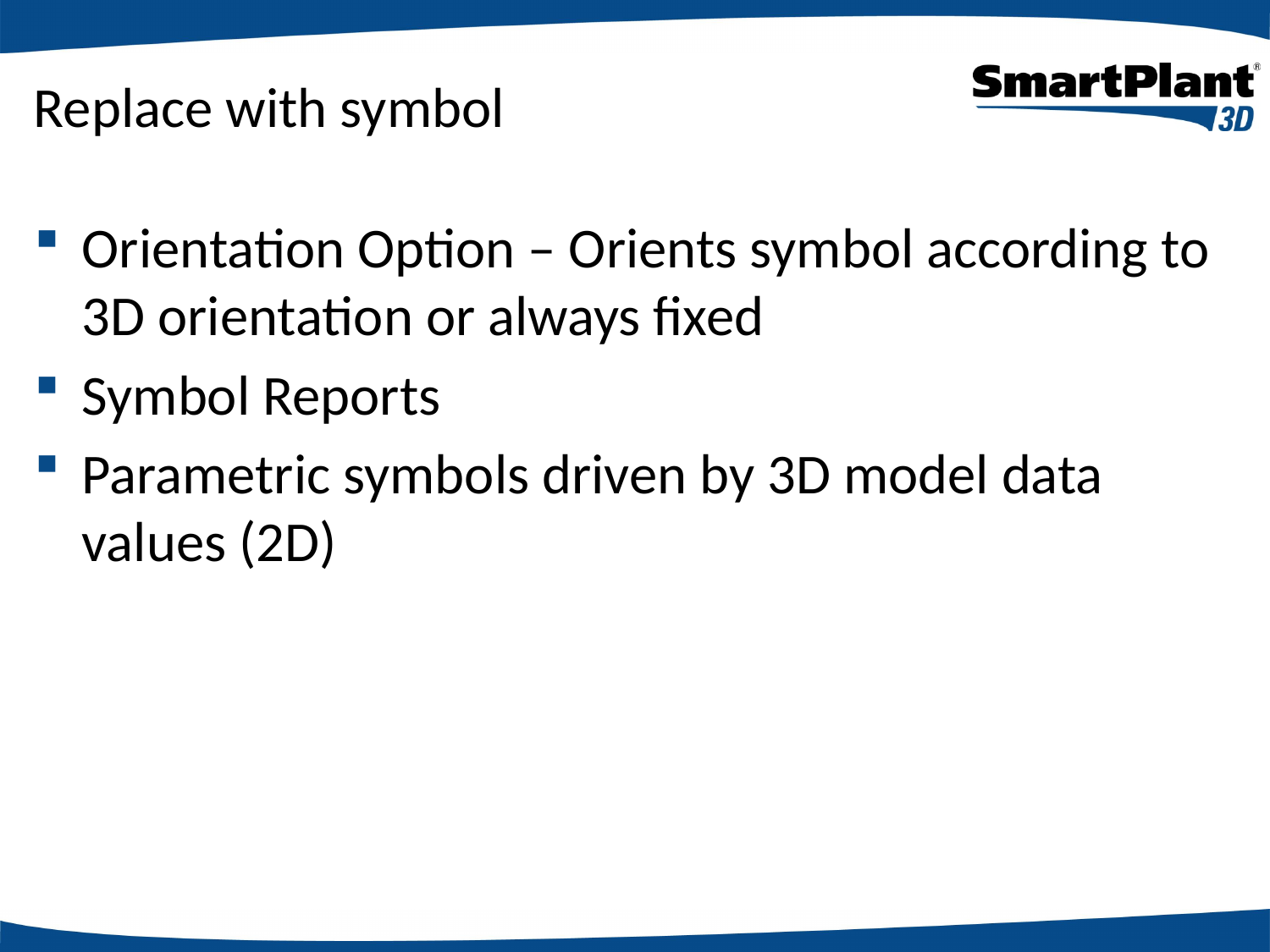

# Replace with symbol
Orientation Option – Orients symbol according to 3D orientation or always fixed
Symbol Reports
Parametric symbols driven by 3D model data values (2D)